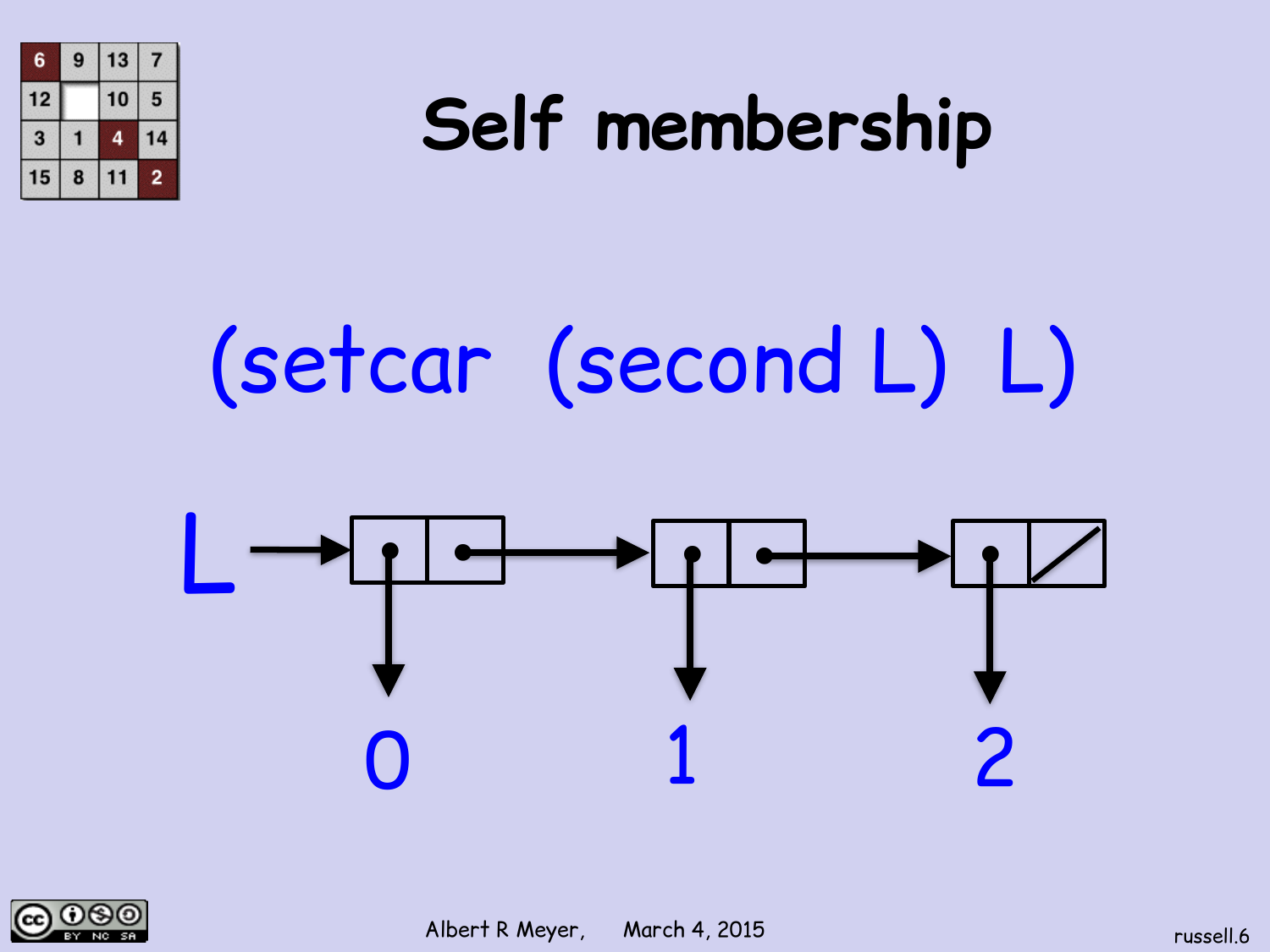

# Self membership

(setcar  (second L)  L)
∙
∙

∙

∙
∙

1
2
0
L